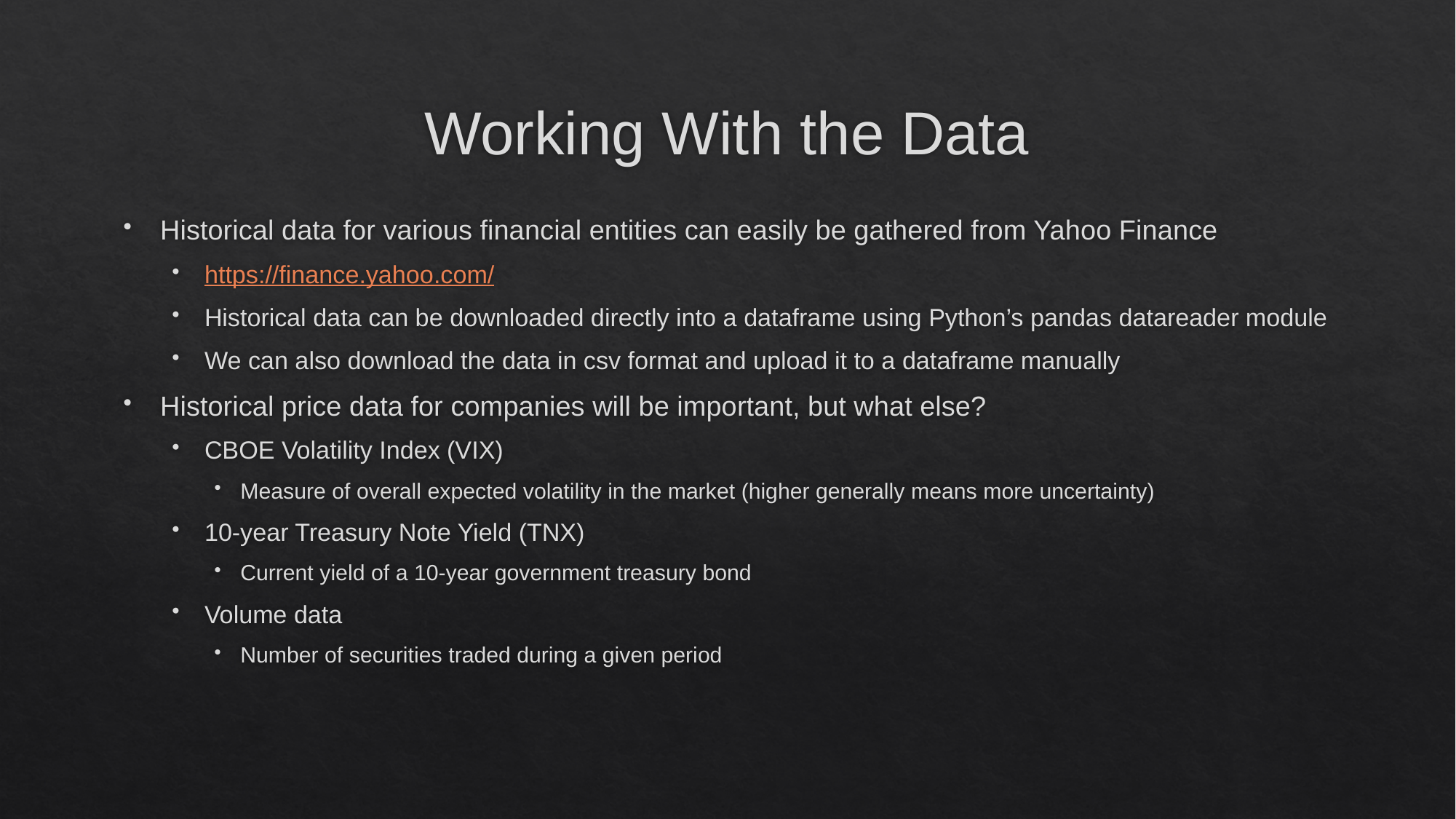

# Working With the Data
Historical data for various financial entities can easily be gathered from Yahoo Finance
https://finance.yahoo.com/
Historical data can be downloaded directly into a dataframe using Python’s pandas datareader module
We can also download the data in csv format and upload it to a dataframe manually
Historical price data for companies will be important, but what else?
CBOE Volatility Index (VIX)
Measure of overall expected volatility in the market (higher generally means more uncertainty)
10-year Treasury Note Yield (TNX)
Current yield of a 10-year government treasury bond
Volume data
Number of securities traded during a given period